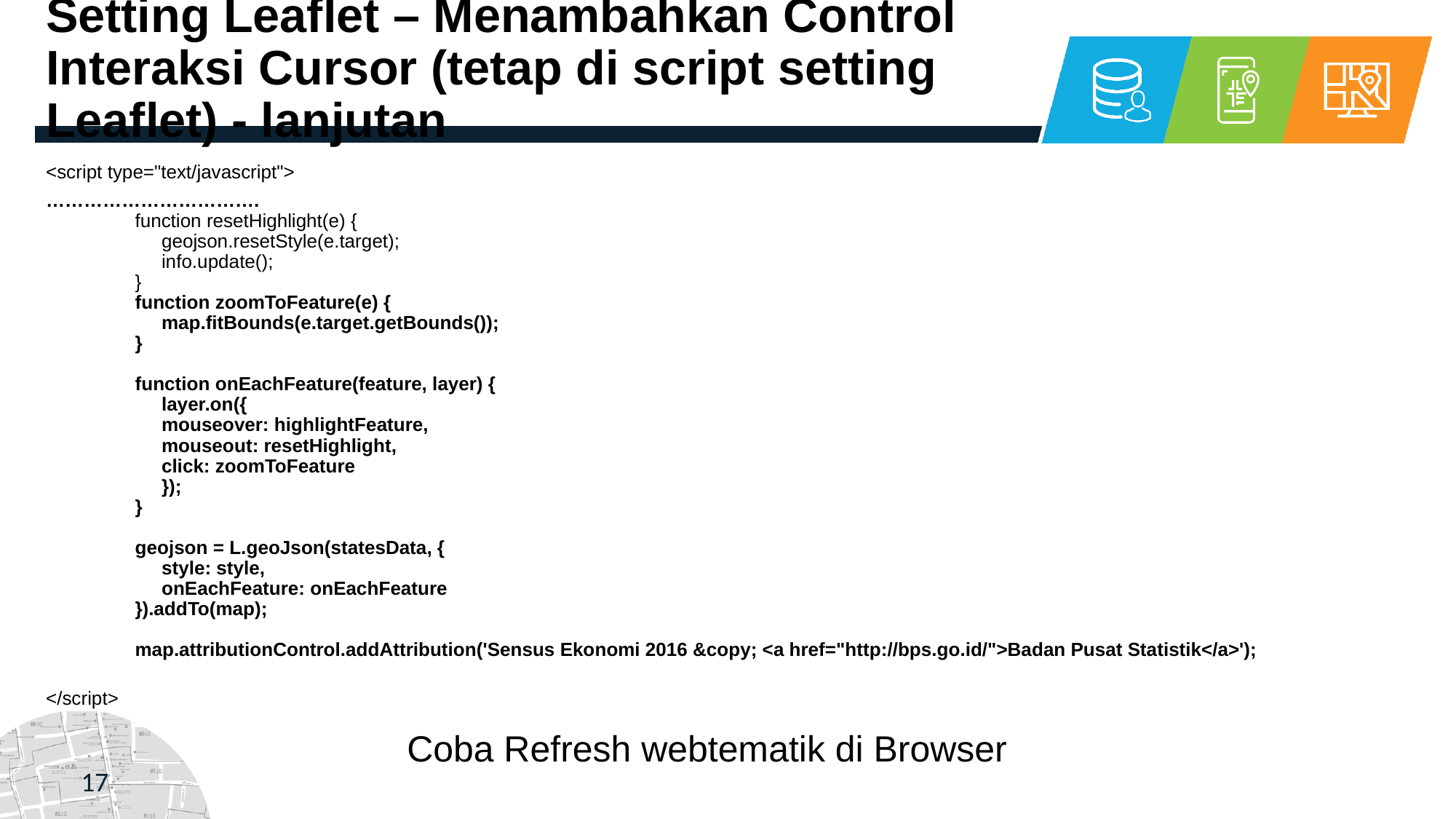

# Setting Leaflet – Menambahkan Control Interaksi Cursor (tetap di script setting Leaflet) - lanjutan
<script type="text/javascript">
…………………………….
function resetHighlight(e) {
	geojson.resetStyle(e.target);
	info.update();
}
function zoomToFeature(e) {
	map.fitBounds(e.target.getBounds());
}

function onEachFeature(feature, layer) {
	layer.on({
		mouseover: highlightFeature,
		mouseout: resetHighlight,
		click: zoomToFeature
	});
}

geojson = L.geoJson(statesData, {
	style: style,
	onEachFeature: onEachFeature
}).addTo(map);

map.attributionControl.addAttribution('Sensus Ekonomi 2016 &copy; <a href="http://bps.go.id/">Badan Pusat Statistik</a>');

</script>
Coba Refresh webtematik di Browser